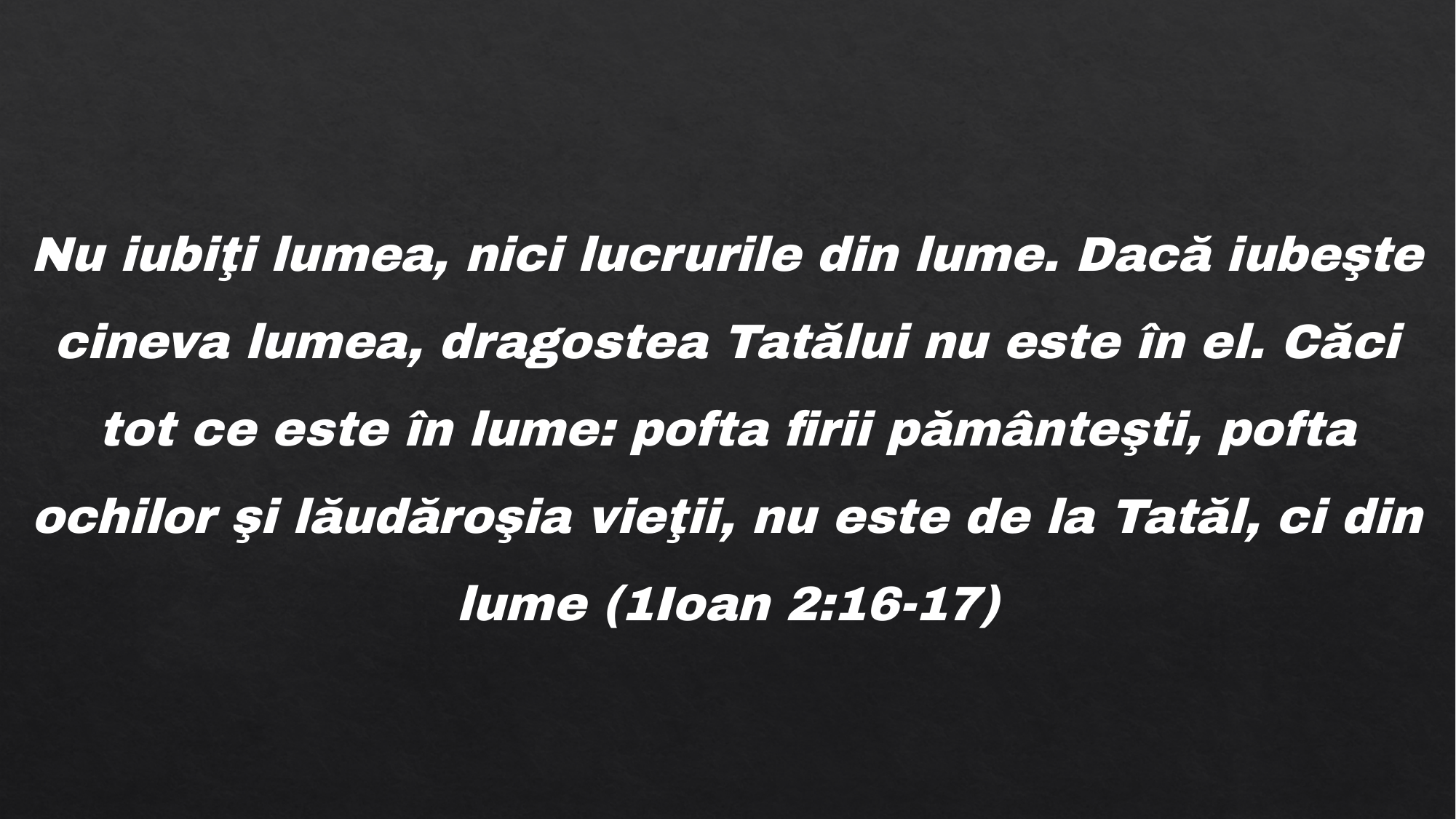

Nu iubiţi lumea, nici lucrurile din lume. Dacă iubeşte cineva lumea, dragostea Tatălui nu este în el. Căci tot ce este în lume: pofta firii pământeşti, pofta ochilor şi lăudăroşia vieţii, nu este de la Tatăl, ci din lume (1Ioan 2:16-17)